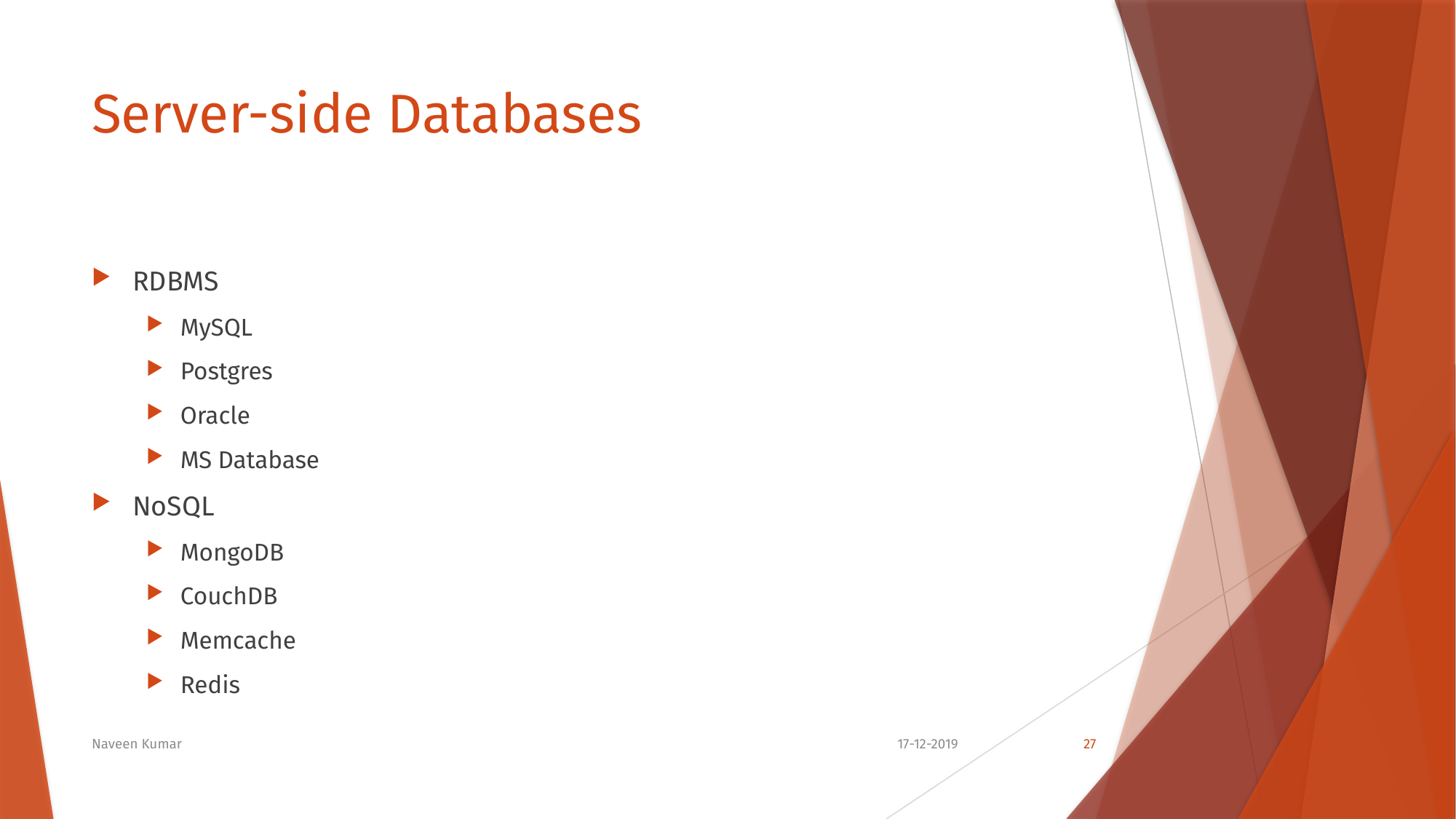

# Server-side Databases
RDBMS
MySQL
Postgres
Oracle
MS Database
NoSQL
MongoDB
CouchDB
Memcache
Redis
Naveen Kumar
17-12-2019
27